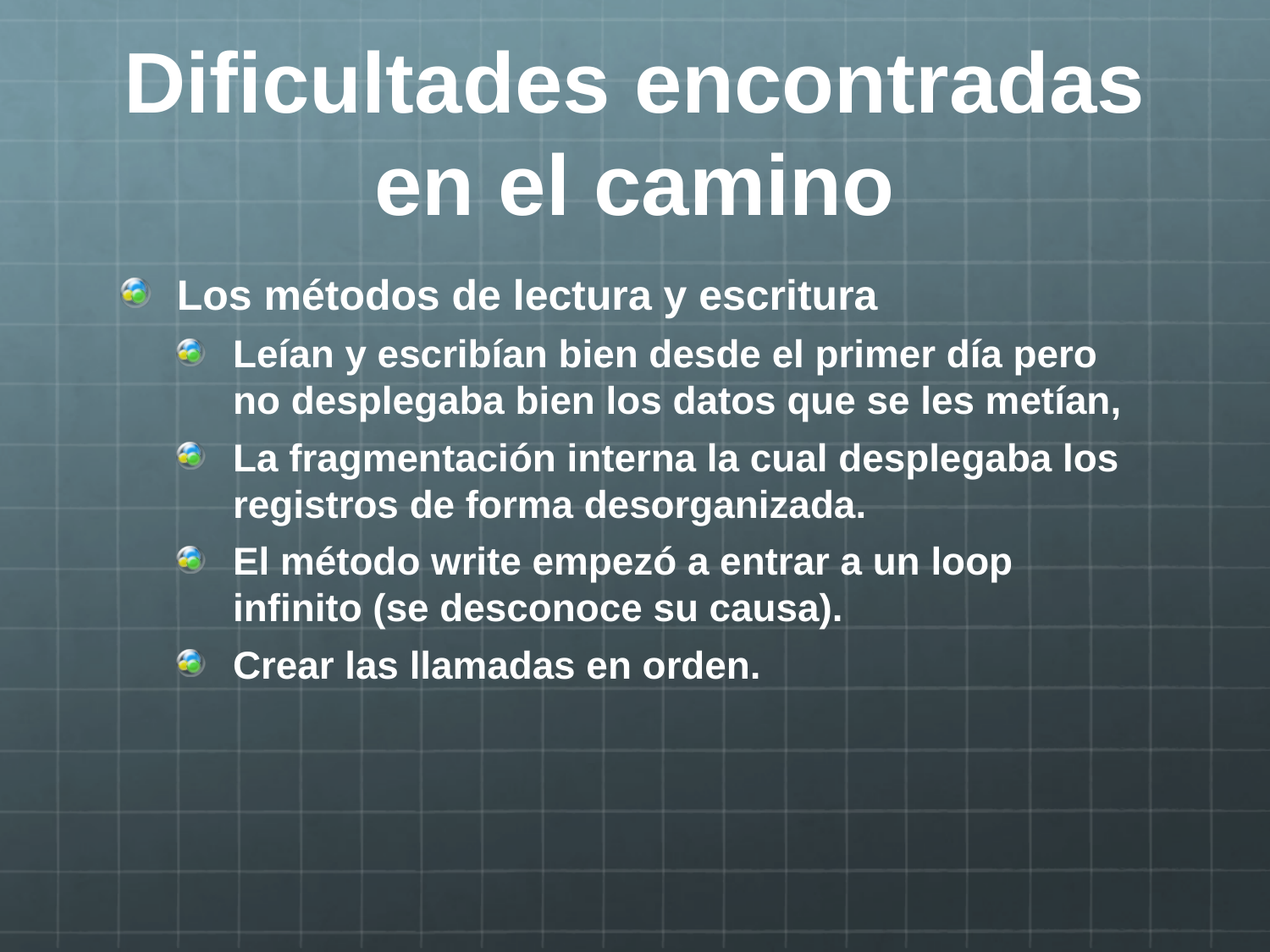

# Dificultades encontradas en el camino
Los métodos de lectura y escritura
Leían y escribían bien desde el primer día pero no desplegaba bien los datos que se les metían,
La fragmentación interna la cual desplegaba los registros de forma desorganizada.
El método write empezó a entrar a un loop infinito (se desconoce su causa).
Crear las llamadas en orden.